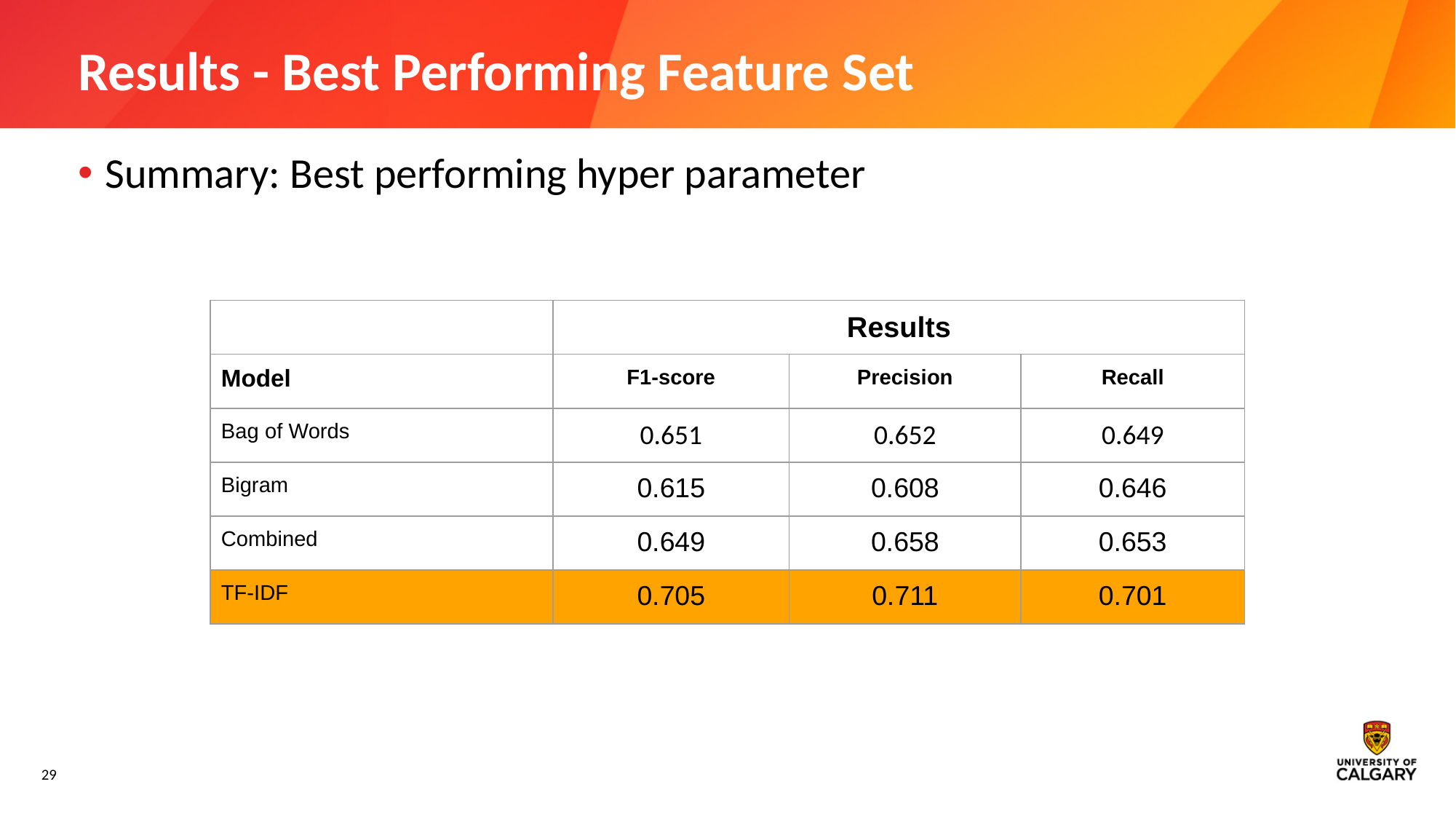

# Results - Best Performing Feature Set
Summary: Best performing hyper parameter

|  | Results |  |  |
| --- | --- | --- | --- |
| Model | F1-score | Precision | Recall |
| Bag of Words | 0.651 | 0.652 | 0.649 |
| Bigram | 0.615 | 0.608 | 0.646 |
| Combined | 0.649 | 0.658 | 0.653 |
| TF-IDF | 0.705 | 0.711 | 0.701 |
29